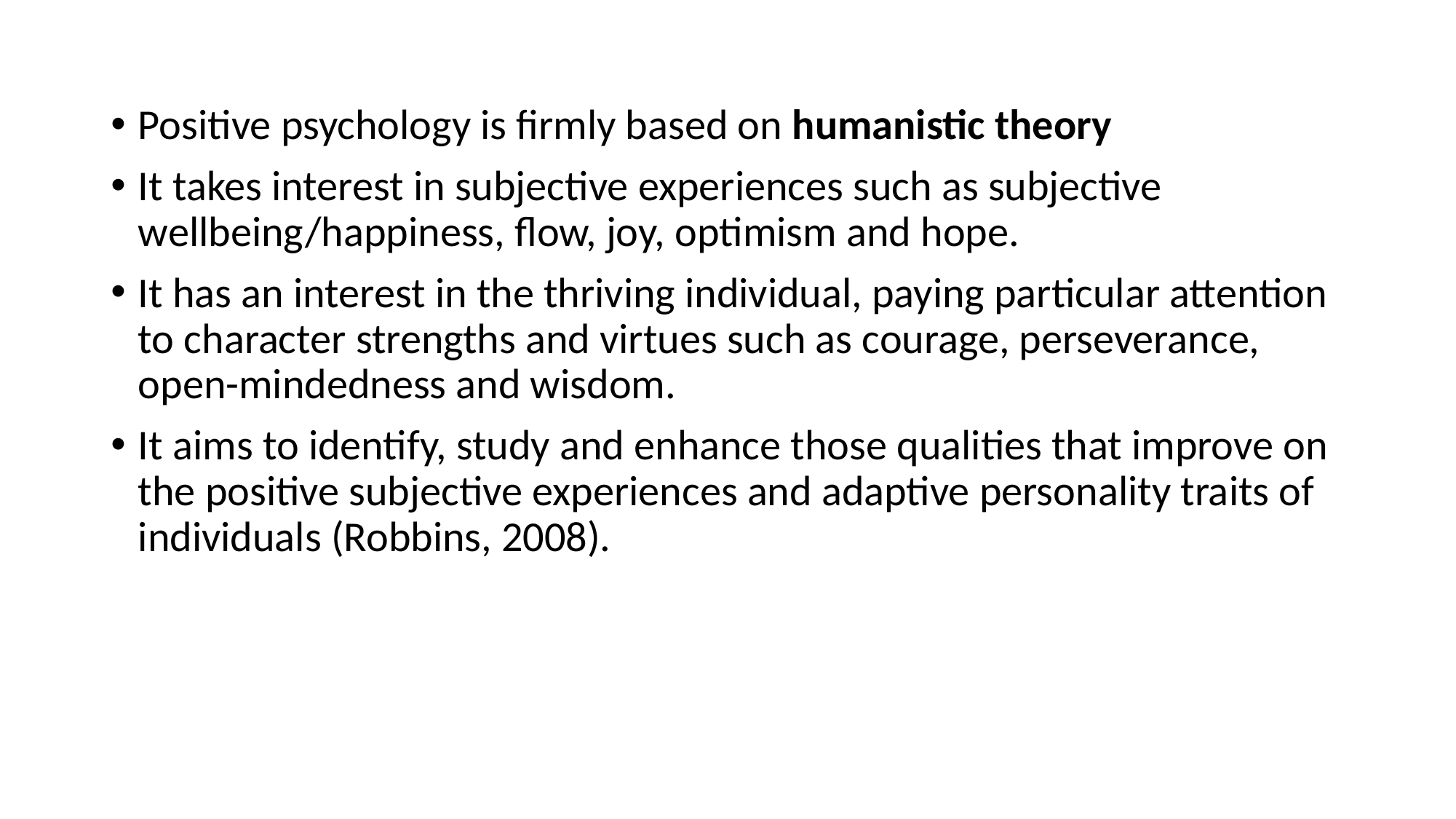

Positive psychology is firmly based on humanistic theory
It takes interest in subjective experiences such as subjective wellbeing/happiness, flow, joy, optimism and hope.
It has an interest in the thriving individual, paying particular attention to character strengths and virtues such as courage, perseverance, open-mindedness and wisdom.
It aims to identify, study and enhance those qualities that improve on the positive subjective experiences and adaptive personality traits of individuals (Robbins, 2008).